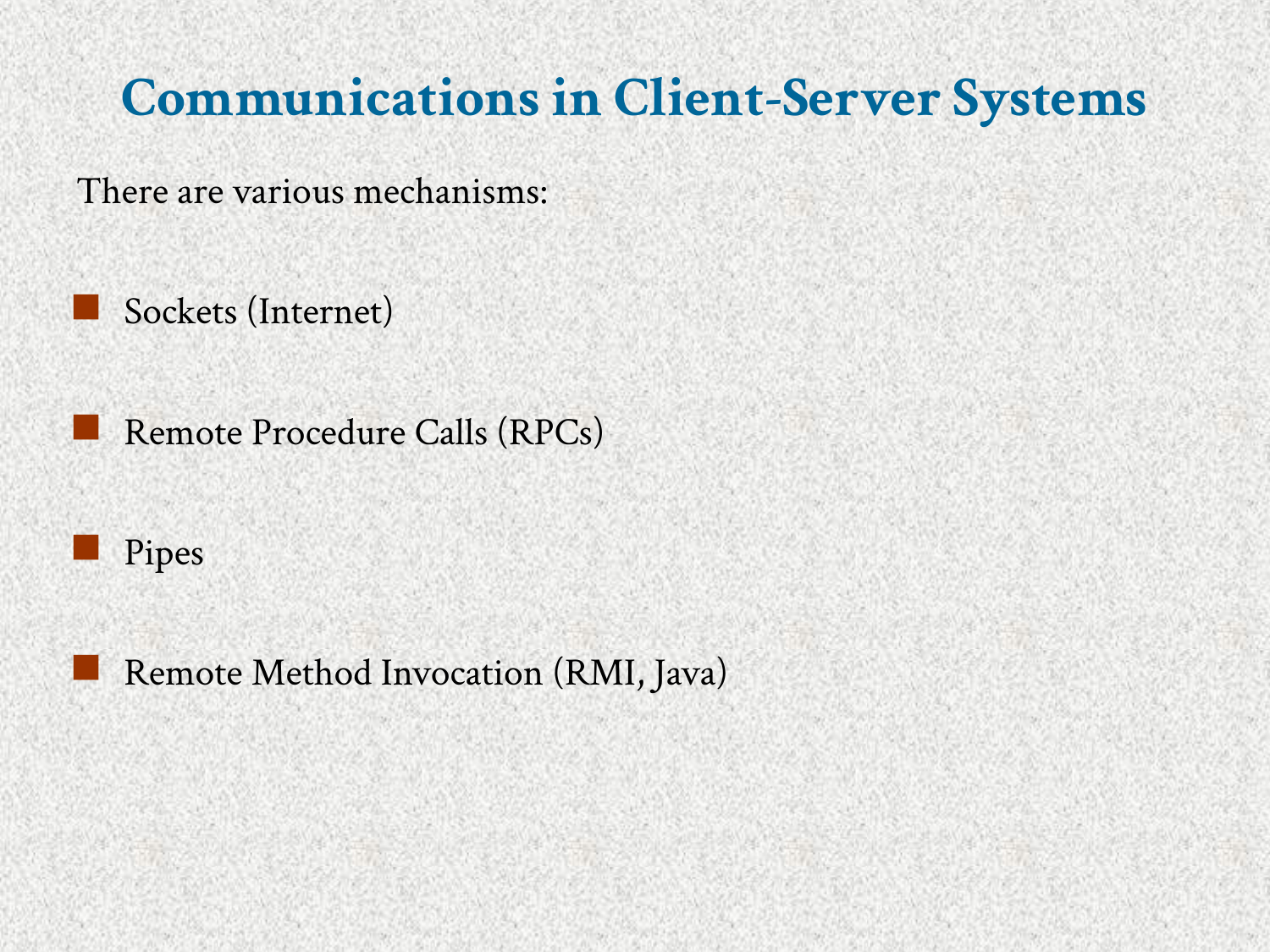

# Communications in Client-Server Systems
There are various mechanisms:

Sockets (Internet)

Remote Procedure Calls (RPCs)

Pipes

Remote Method Invocation (RMI, Java)